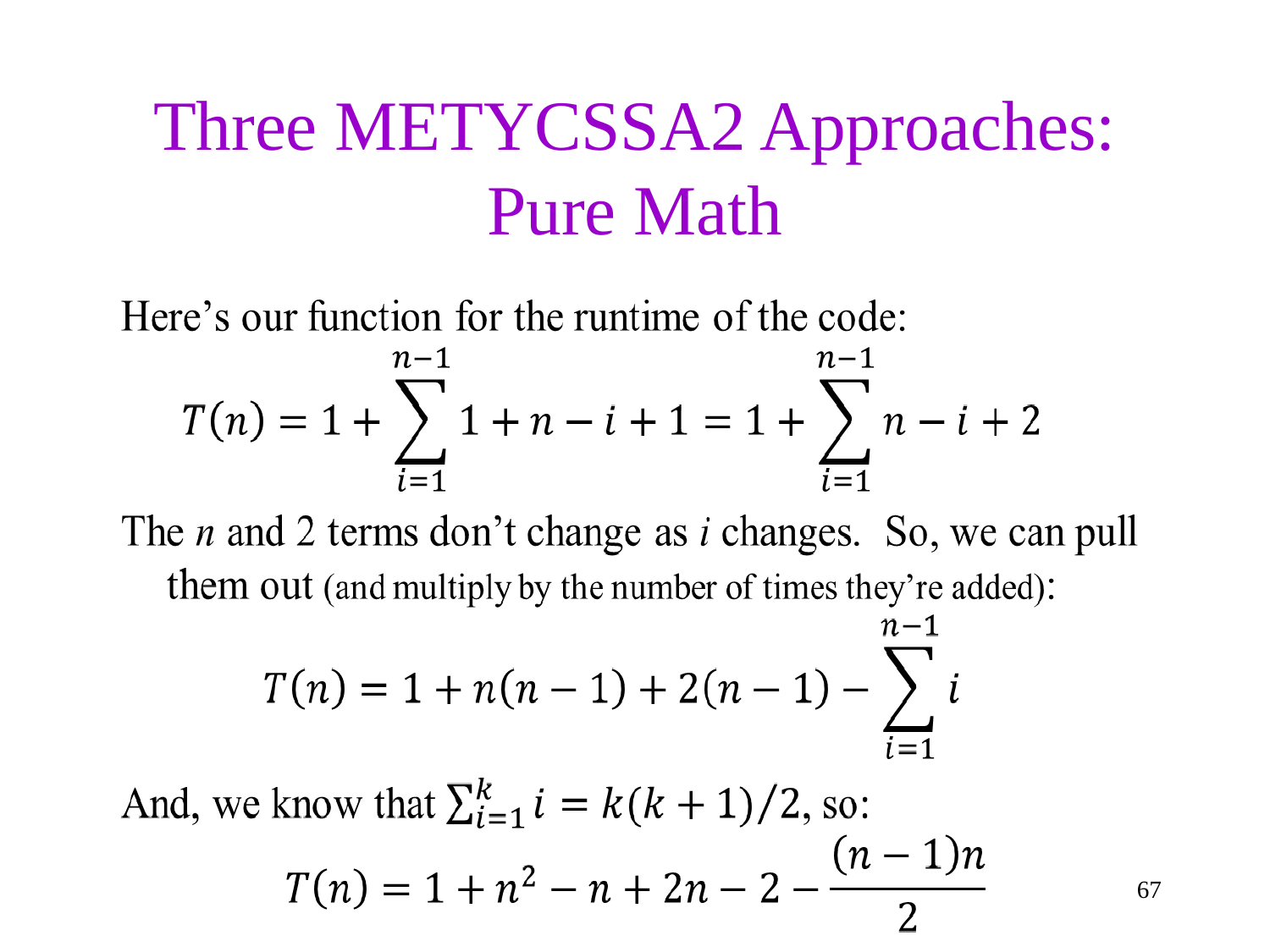

# Three METYCSSA2 Approaches: Pure Math

67
Exercise!